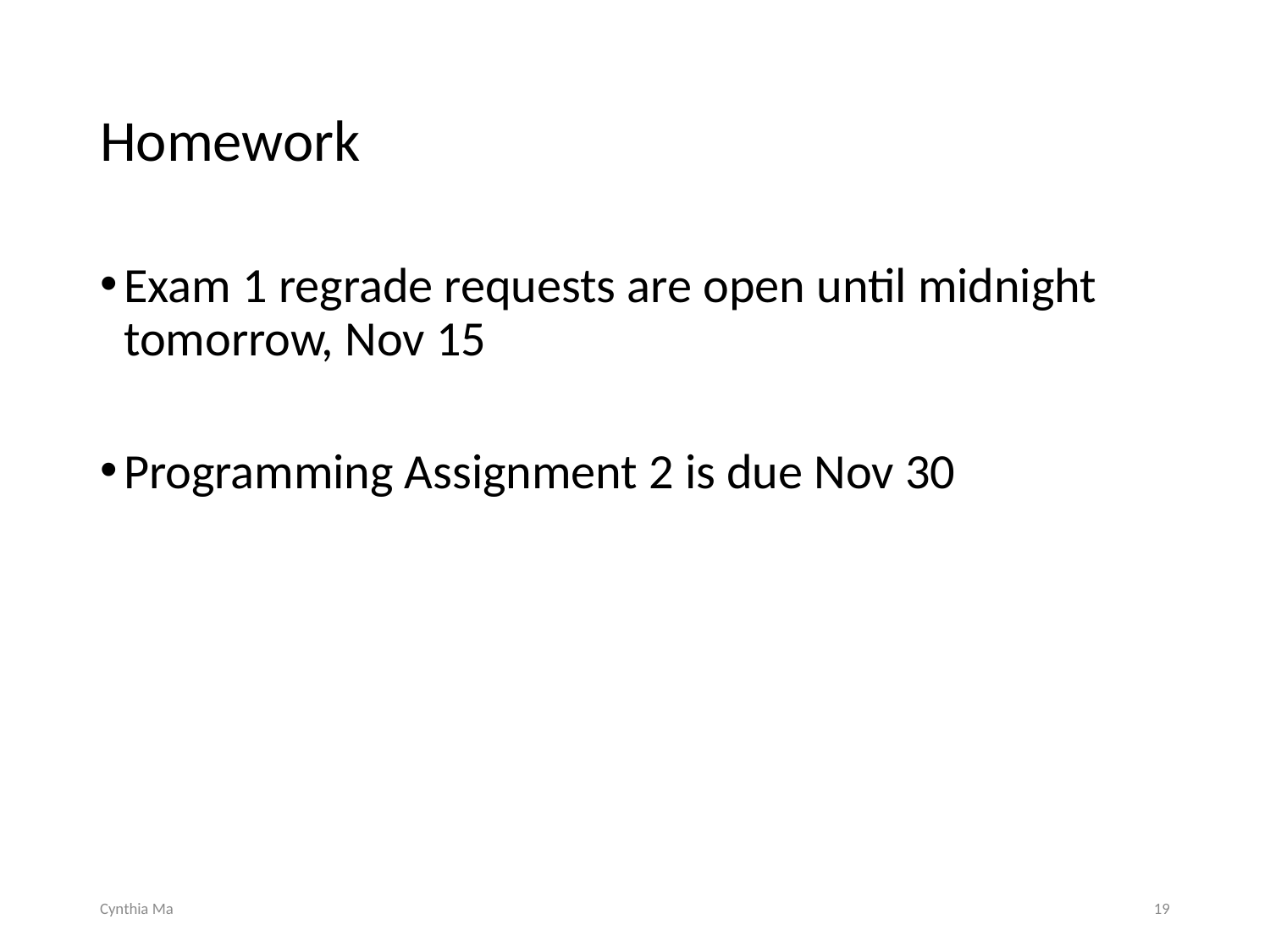

# Homework
Exam 1 regrade requests are open until midnight tomorrow, Nov 15

Programming Assignment 2 is due Nov 30

Cynthia Ma
19